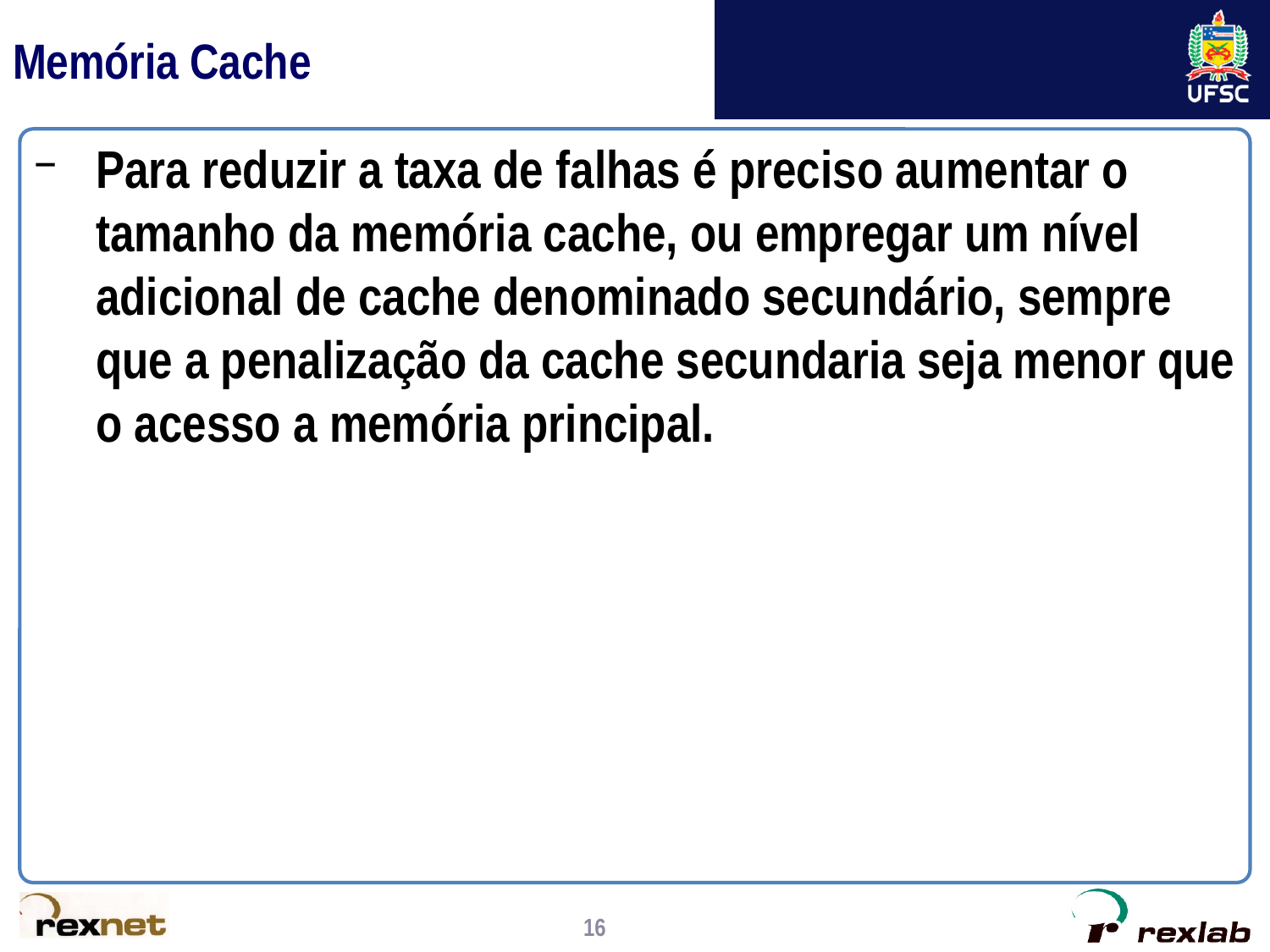

# Memória Cache
Para reduzir a taxa de falhas é preciso aumentar o tamanho da memória cache, ou empregar um nível adicional de cache denominado secundário, sempre que a penalização da cache secundaria seja menor que o acesso a memória principal.
16